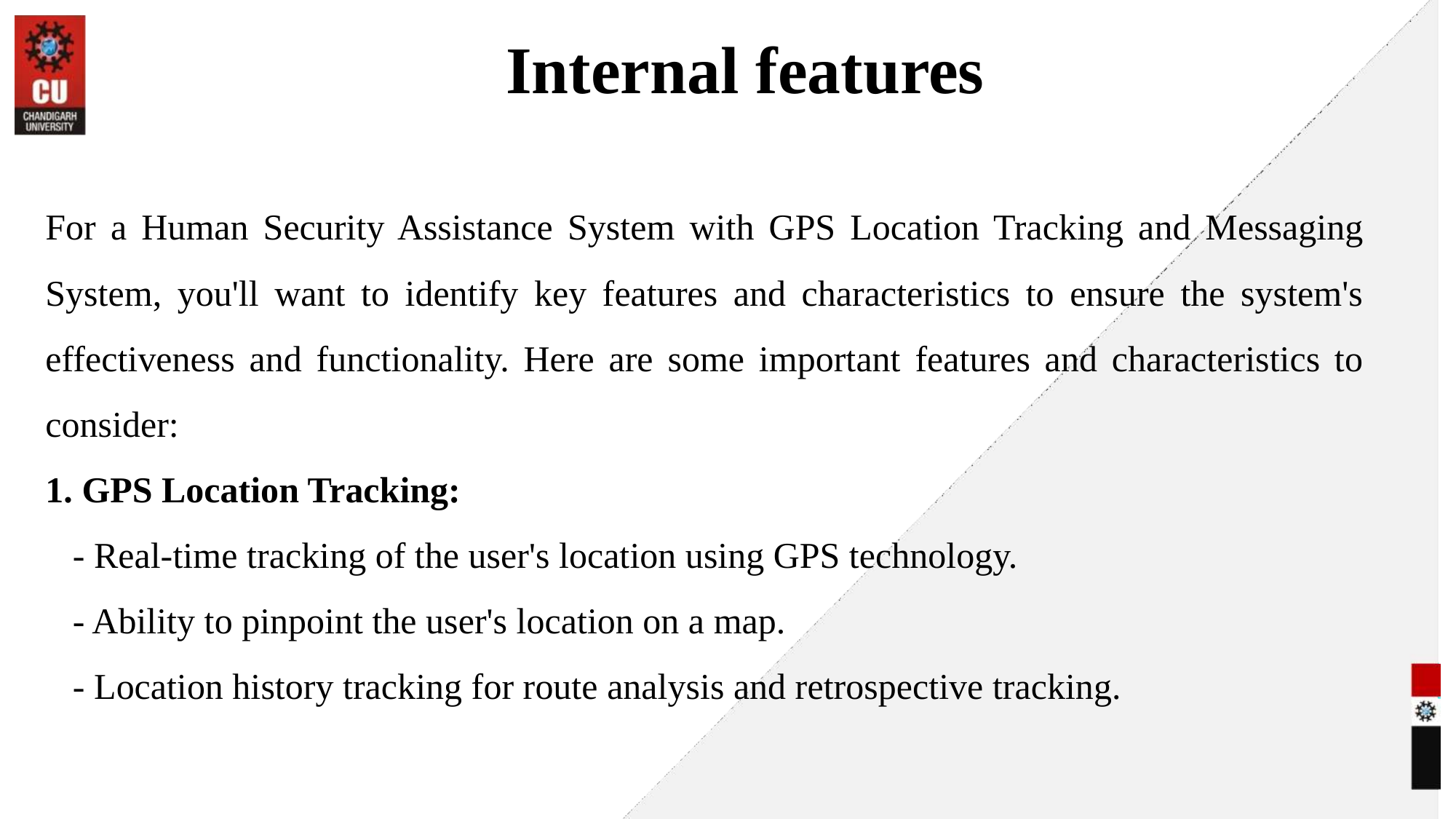

Internal features
For a Human Security Assistance System with GPS Location Tracking and Messaging System, you'll want to identify key features and characteristics to ensure the system's effectiveness and functionality. Here are some important features and characteristics to consider:
1. GPS Location Tracking:
   - Real-time tracking of the user's location using GPS technology.
   - Ability to pinpoint the user's location on a map.
   - Location history tracking for route analysis and retrospective tracking.